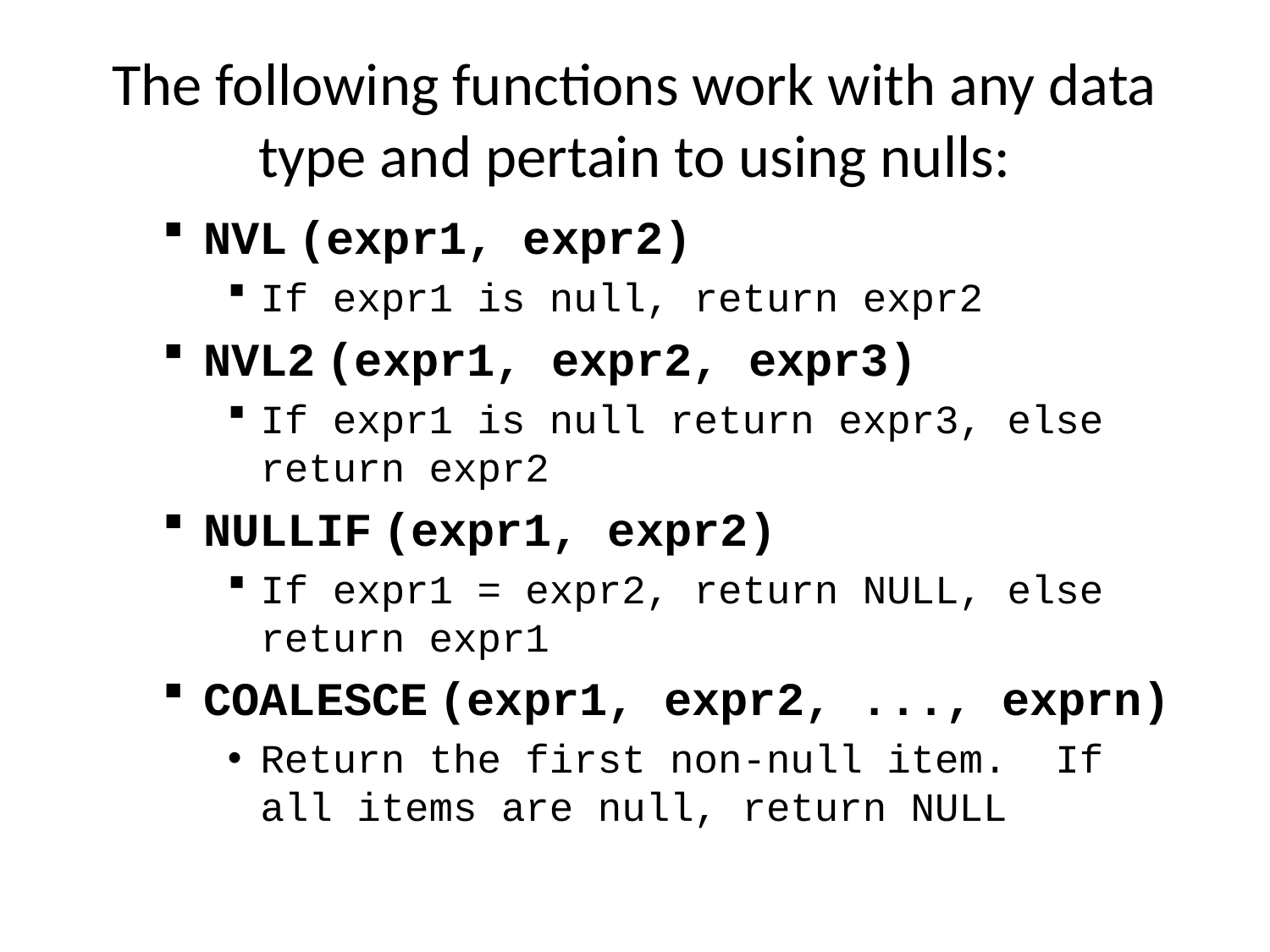

# The following functions work with any data type and pertain to using nulls:
NVL (expr1, expr2)
If expr1 is null, return expr2
NVL2 (expr1, expr2, expr3)
If expr1 is null return expr3, else return expr2
NULLIF (expr1, expr2)
If expr1 = expr2, return NULL, else return expr1
COALESCE (expr1, expr2, ..., exprn)
Return the first non-null item.  If all items are null, return NULL